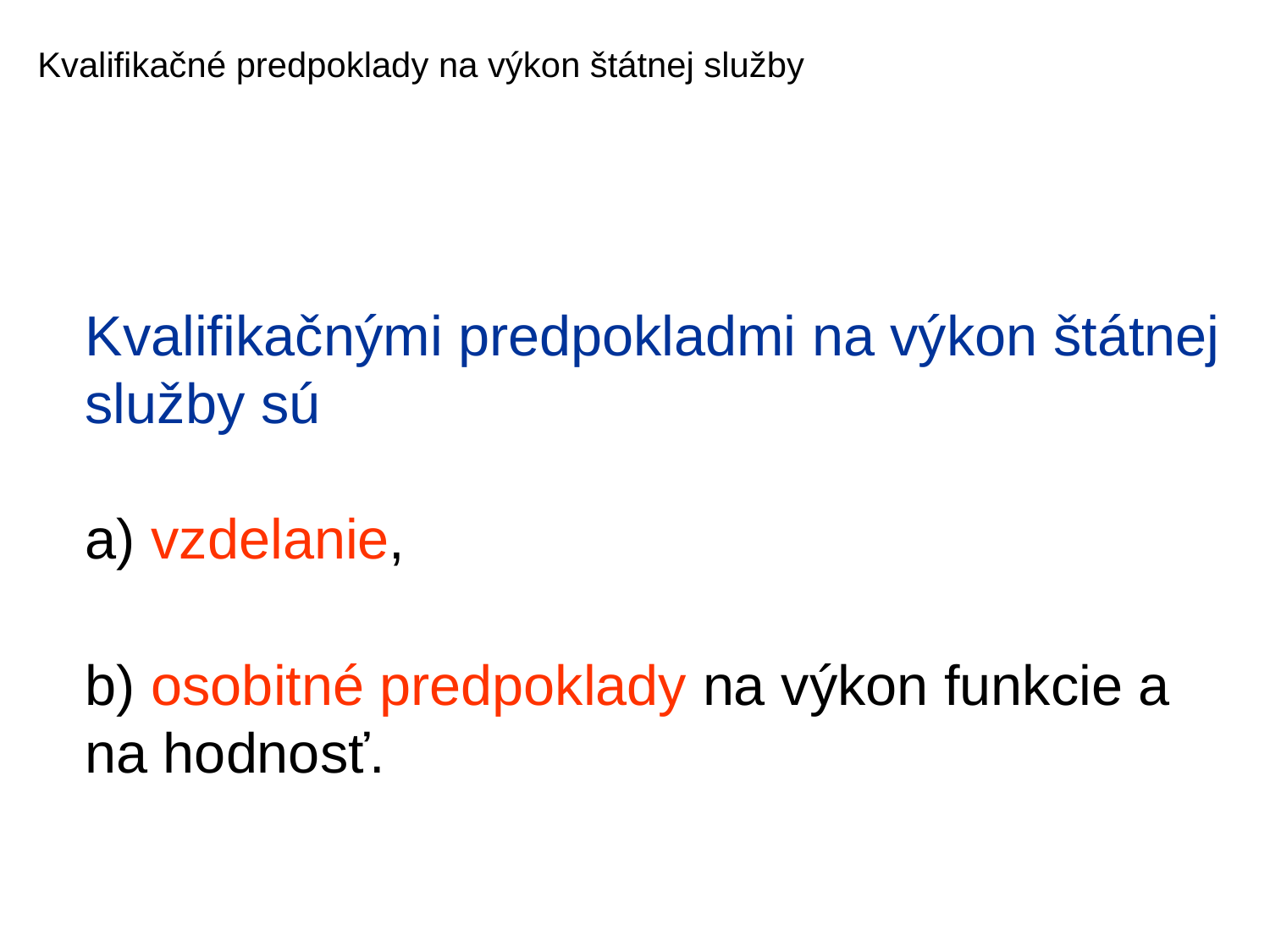

#
Kvalifikačné predpoklady na výkon štátnej služby
Kvalifikačnými predpokladmi na výkon štátnej služby sú
a) vzdelanie,
b) osobitné predpoklady na výkon funkcie a na hodnosť.